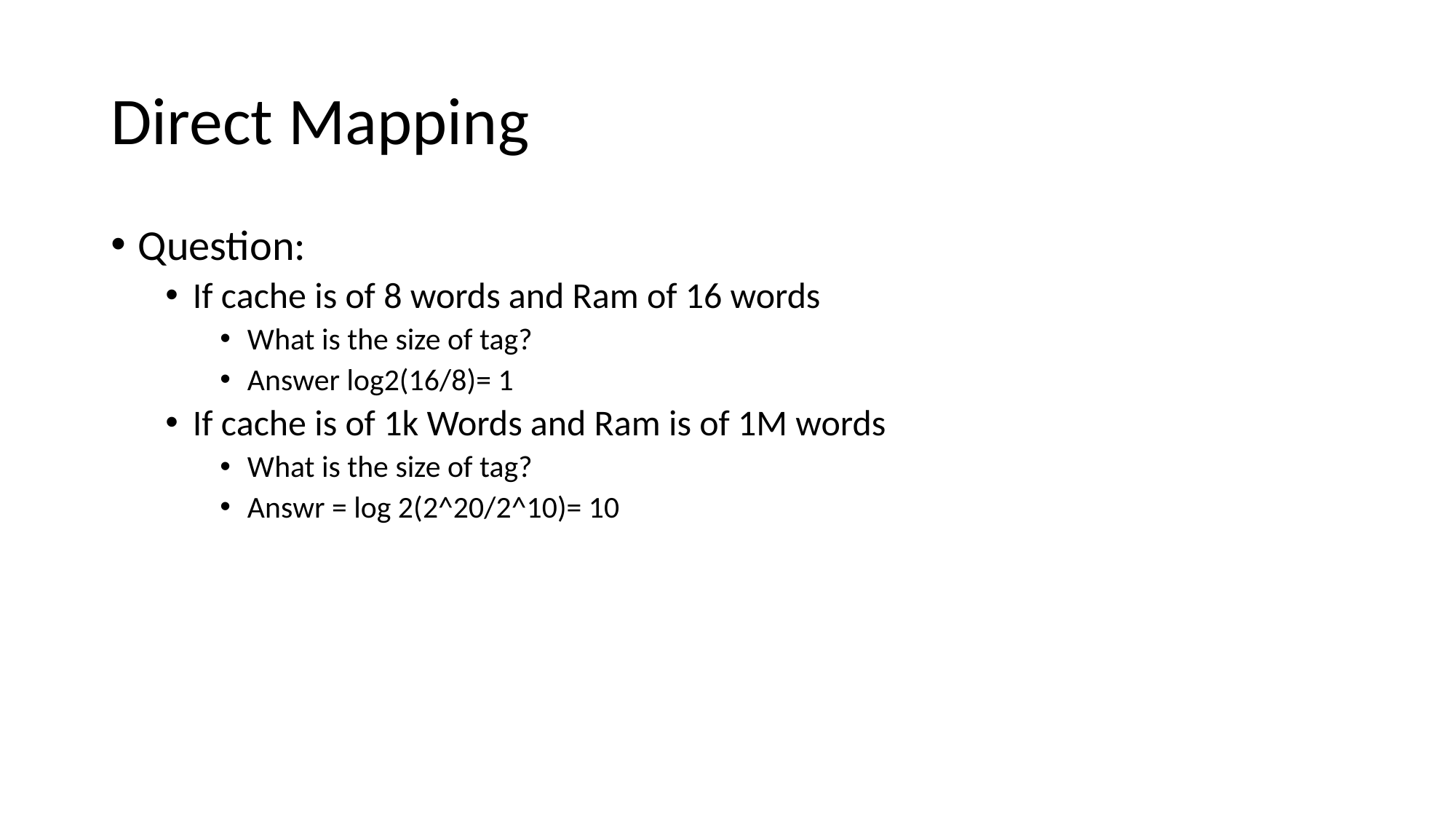

# Direct Mapping
Question:
If cache is of 8 words and Ram of 16 words
What is the size of tag?
Answer log2(16/8)= 1
If cache is of 1k Words and Ram is of 1M words
What is the size of tag?
Answr = log 2(2^20/2^10)= 10